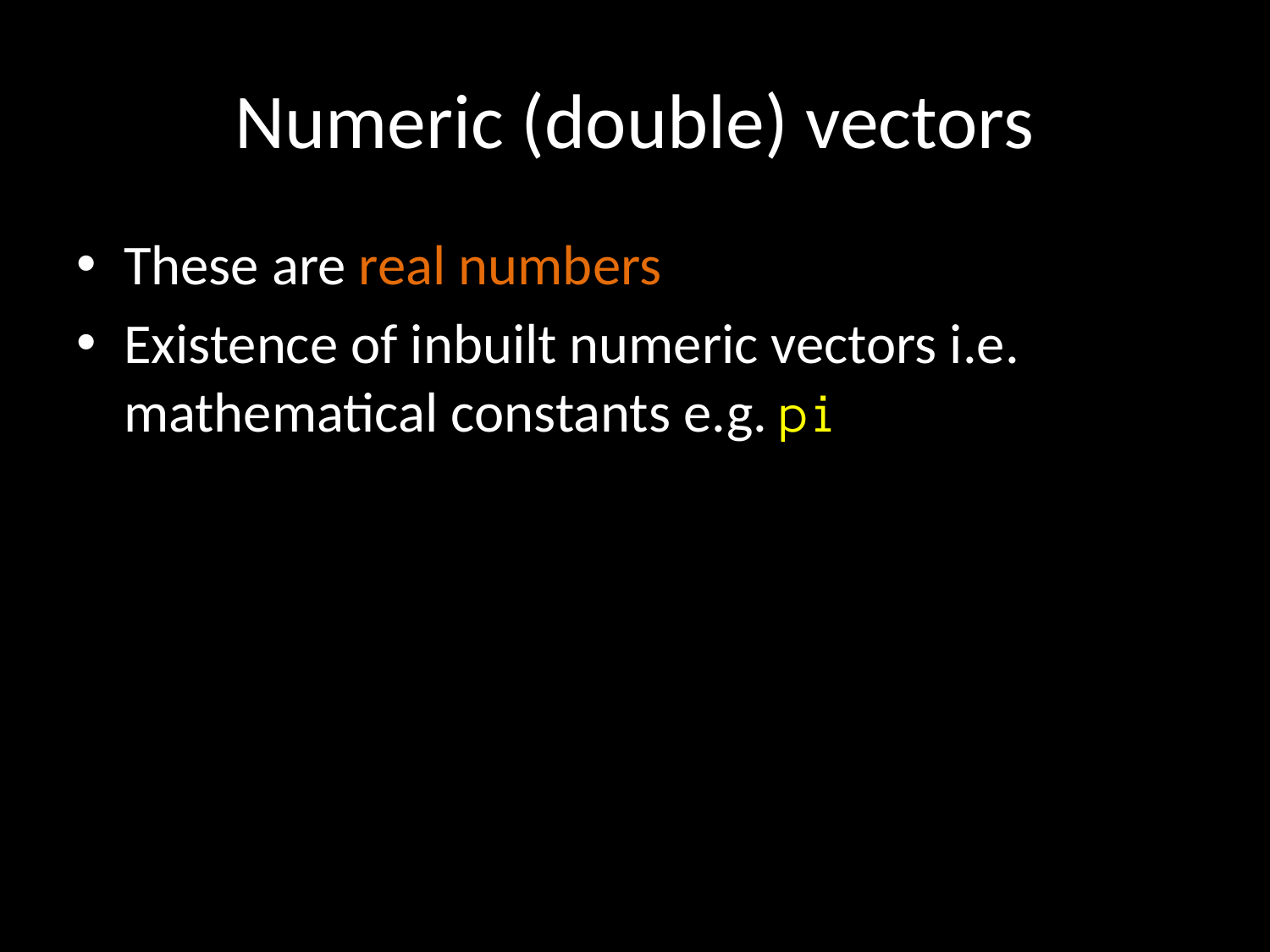

# Numeric (double) vectors
These are real numbers
Existence of inbuilt numeric vectors i.e. mathematical constants e.g. pi